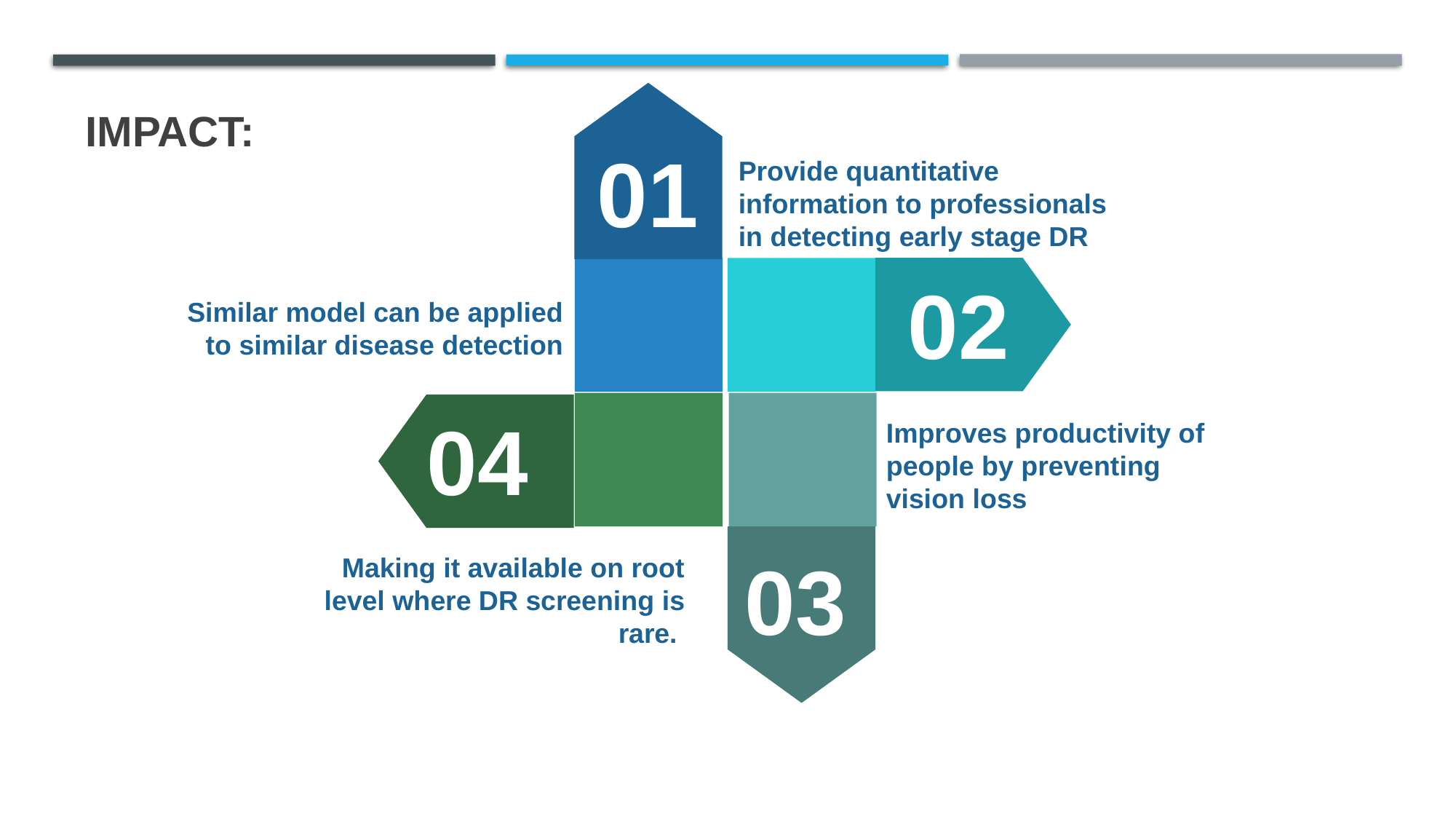

Impact:

01
Provide quantitative information to professionals in detecting early stage DR

02
Similar model can be applied to similar disease detection

04
Improves productivity of people by preventing vision loss
03

Making it available on root level where DR screening is rare.